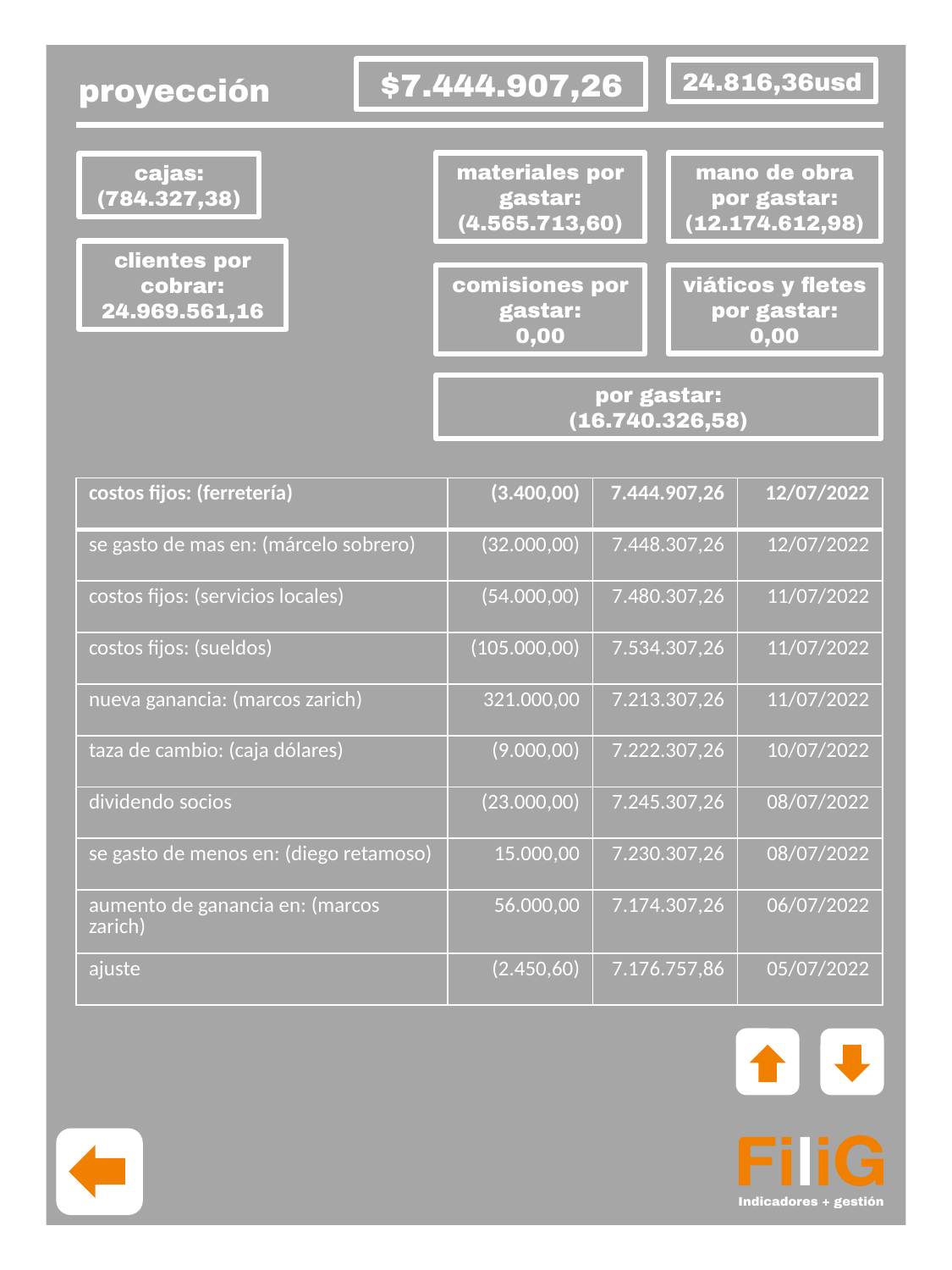

Indicadores + gestión
$7.444.907,26
24.816,36usd
proyección
materiales por gastar:
(4.565.713,60)
mano de obra por gastar:
(12.174.612,98)
cajas:
(784.327,38)
clientes por cobrar:
24.969.561,16
viáticos y fletes por gastar:
0,00
comisiones por gastar:
0,00
por gastar:
(16.740.326,58)
| costos fijos: (ferretería) | (3.400,00) | 7.444.907,26 | 12/07/2022 |
| --- | --- | --- | --- |
| se gasto de mas en: (márcelo sobrero) | (32.000,00) | 7.448.307,26 | 12/07/2022 |
| costos fijos: (servicios locales) | (54.000,00) | 7.480.307,26 | 11/07/2022 |
| costos fijos: (sueldos) | (105.000,00) | 7.534.307,26 | 11/07/2022 |
| nueva ganancia: (marcos zarich) | 321.000,00 | 7.213.307,26 | 11/07/2022 |
| taza de cambio: (caja dólares) | (9.000,00) | 7.222.307,26 | 10/07/2022 |
| dividendo socios | (23.000,00) | 7.245.307,26 | 08/07/2022 |
| se gasto de menos en: (diego retamoso) | 15.000,00 | 7.230.307,26 | 08/07/2022 |
| aumento de ganancia en: (marcos zarich) | 56.000,00 | 7.174.307,26 | 06/07/2022 |
| ajuste | (2.450,60) | 7.176.757,86 | 05/07/2022 |